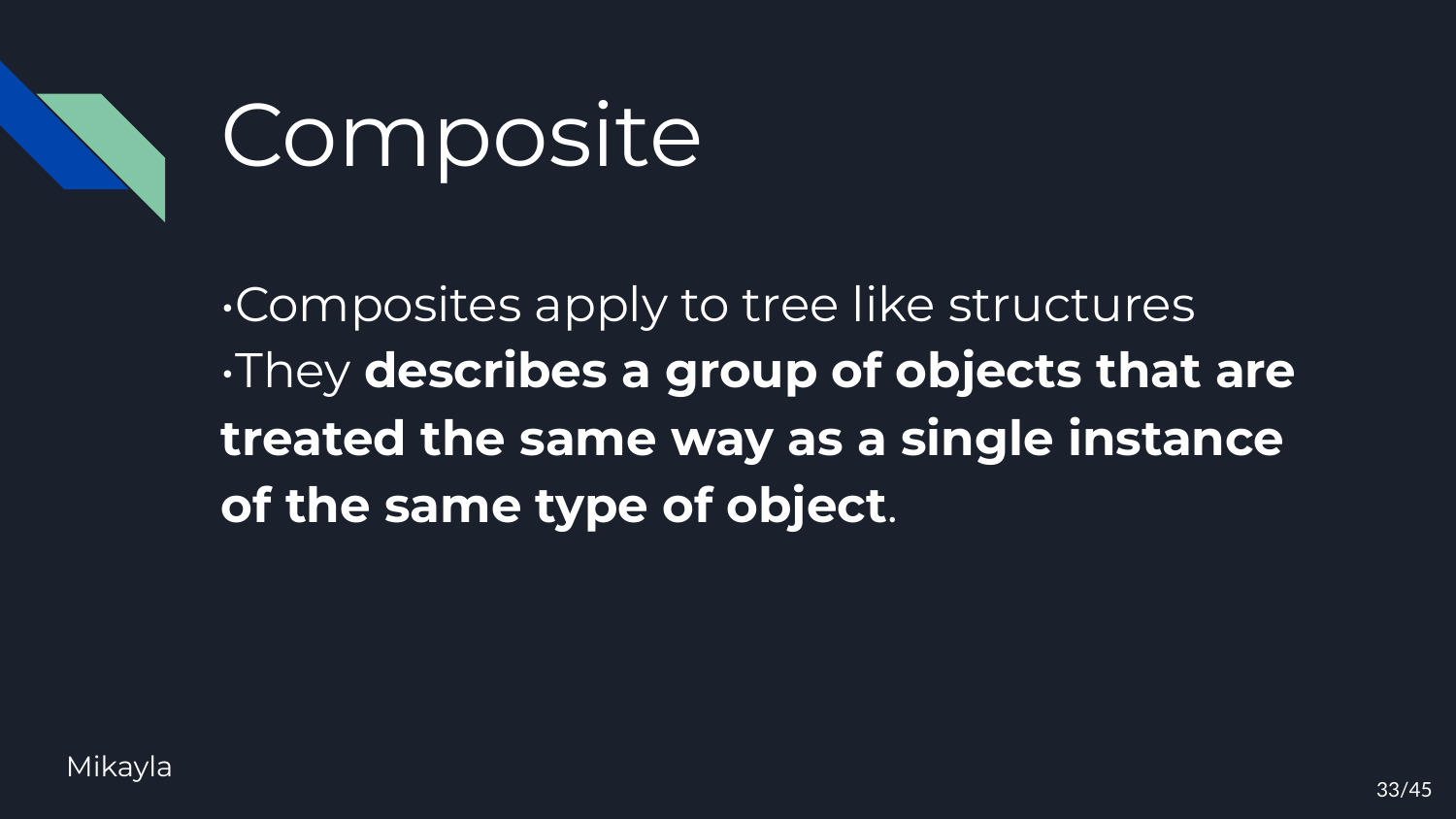

# Composite
•Composites apply to tree like structures
•They describes a group of objects that are treated the same way as a single instance of the same type of object.

Mikayla
33/45